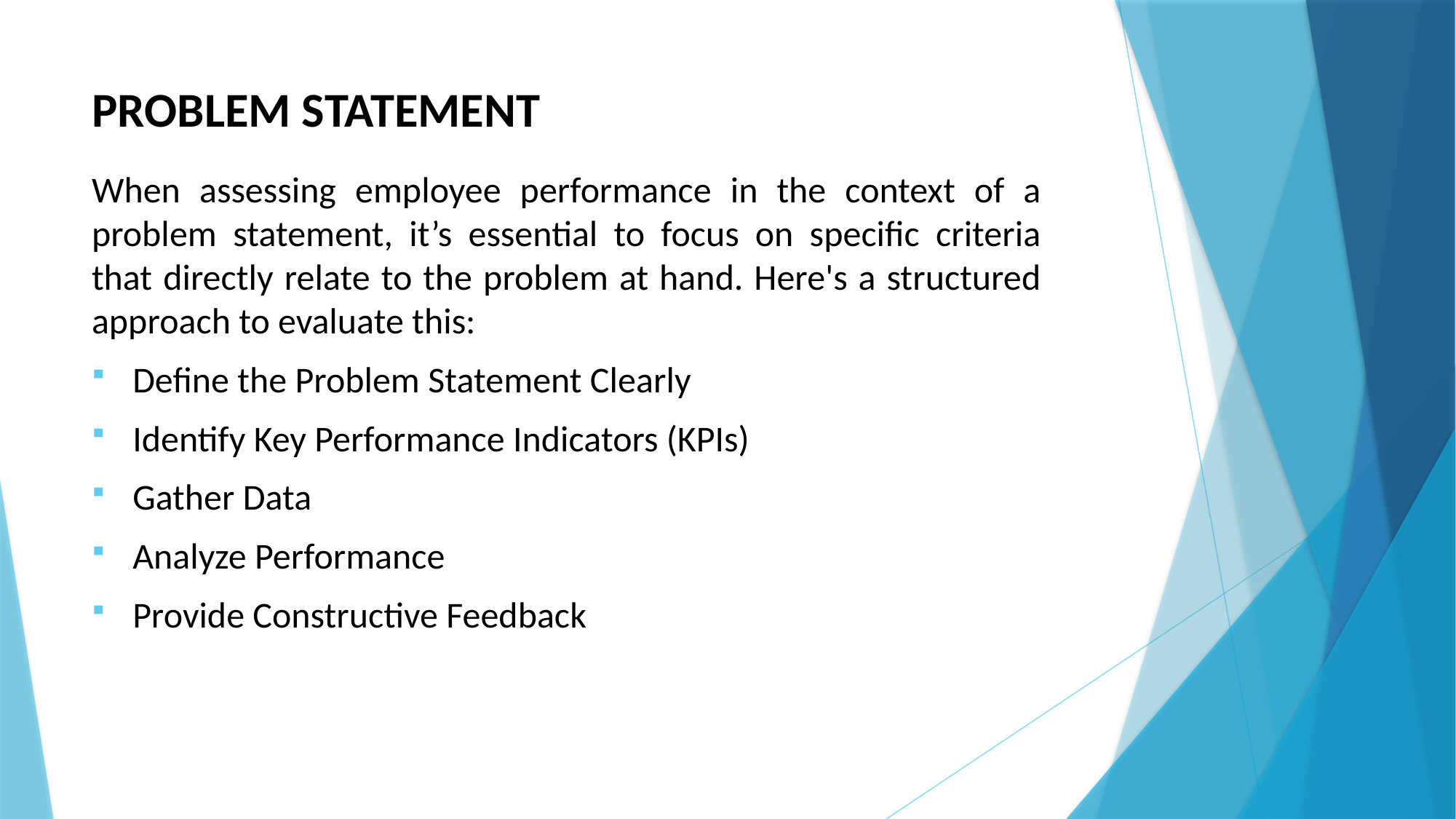

# PROBLEM STATEMENT
When assessing employee performance in the context of a problem statement, it’s essential to focus on specific criteria that directly relate to the problem at hand. Here's a structured approach to evaluate this:
Define the Problem Statement Clearly
Identify Key Performance Indicators (KPIs)
Gather Data
Analyze Performance
Provide Constructive Feedback